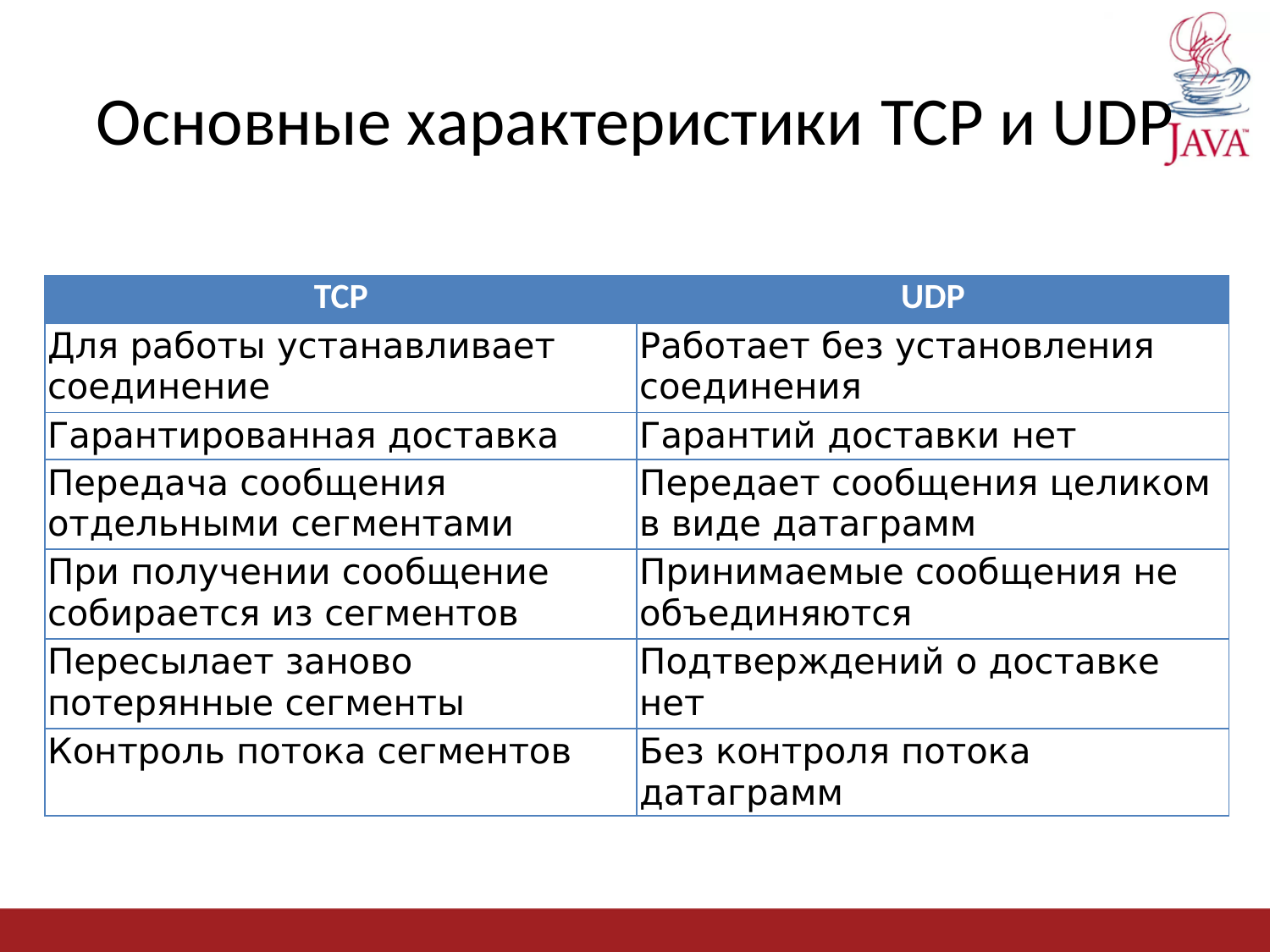

# Основные характеристики TCP и UDP
| TCP | UDP |
| --- | --- |
| Для работы устанавливает соединение | Работает без установления соединения |
| Гарантированная доставка | Гарантий доставки нет |
| Передача сообщения отдельными сегментами | Передает сообщения целиком в виде датаграмм |
| При получении сообщение собирается из сегментов | Принимаемые сообщения не объединяются |
| Пересылает заново потерянные сегменты | Подтверждений о доставке нет |
| Контроль потока сегментов | Без контроля потока датаграмм |